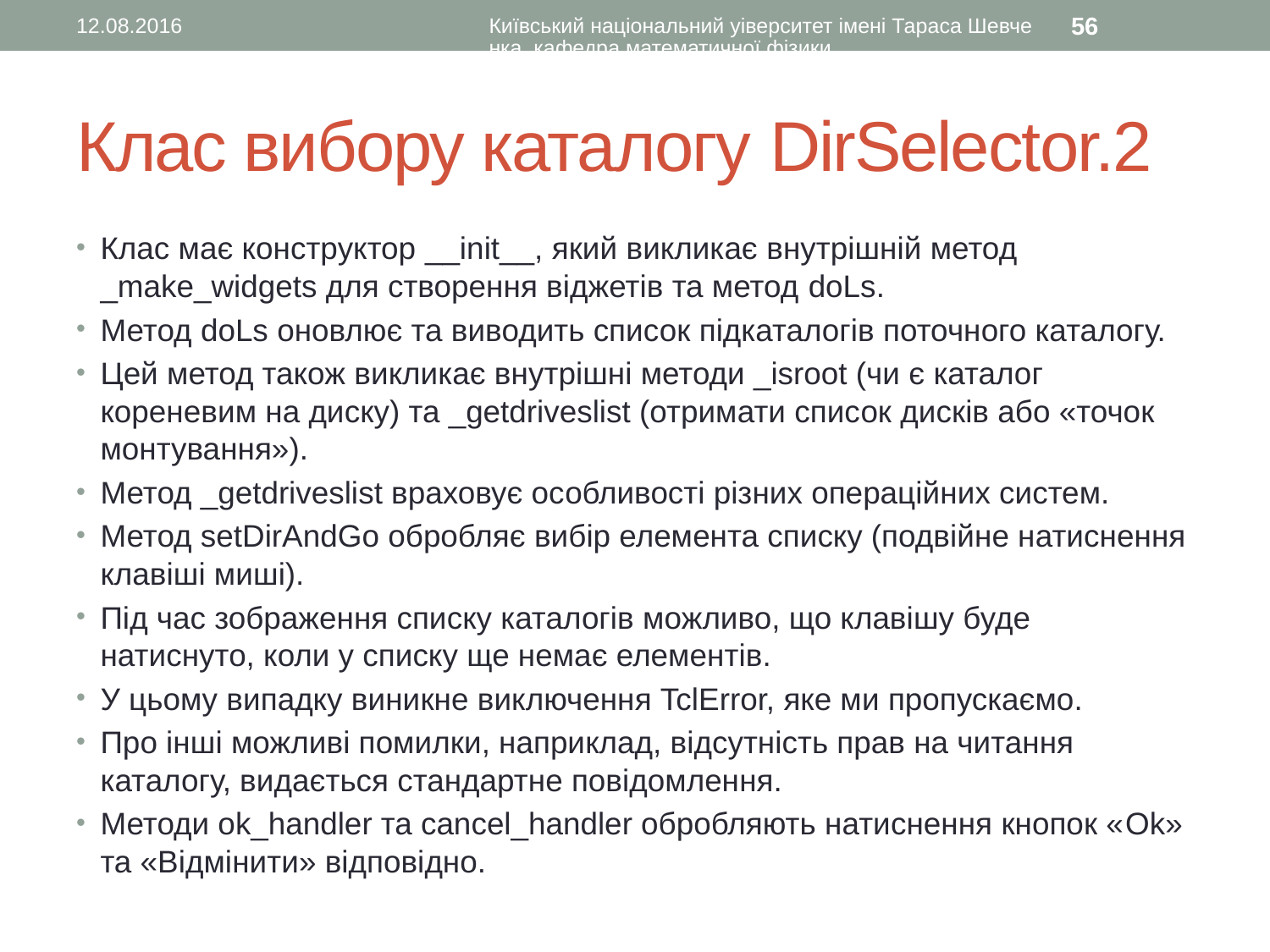

12.08.2016
Київський національний уіверситет імені Тараса Шевченка, кафедра математичної фізики
56
# Клас вибору каталогу DirSelector.2
Клас має конструктор __init__, який викликає внутрішній метод _make_widgets для створення віджетів та метод doLs.
Метод doLs оновлює та виводить список підкаталогів поточного каталогу.
Цей метод також викликає внутрішні методи _isroot (чи є каталог кореневим на диску) та _getdriveslist (отримати список дисків або «точок монтування»).
Метод _getdriveslist враховує особливості різних операційних систем.
Метод setDirAndGo обробляє вибір елемента списку (подвійне натиснення клавіші миші).
Під час зображення списку каталогів можливо, що клавішу буде натиснуто, коли у списку ще немає елементів.
У цьому випадку виникне виключення TclError, яке ми пропускаємо.
Про інші можливі помилки, наприклад, відсутність прав на читання каталогу, видається стандартне повідомлення.
Методи ok_handler та cancel_handler обробляють натиснення кнопок «Ok» та «Відмінити» відповідно.